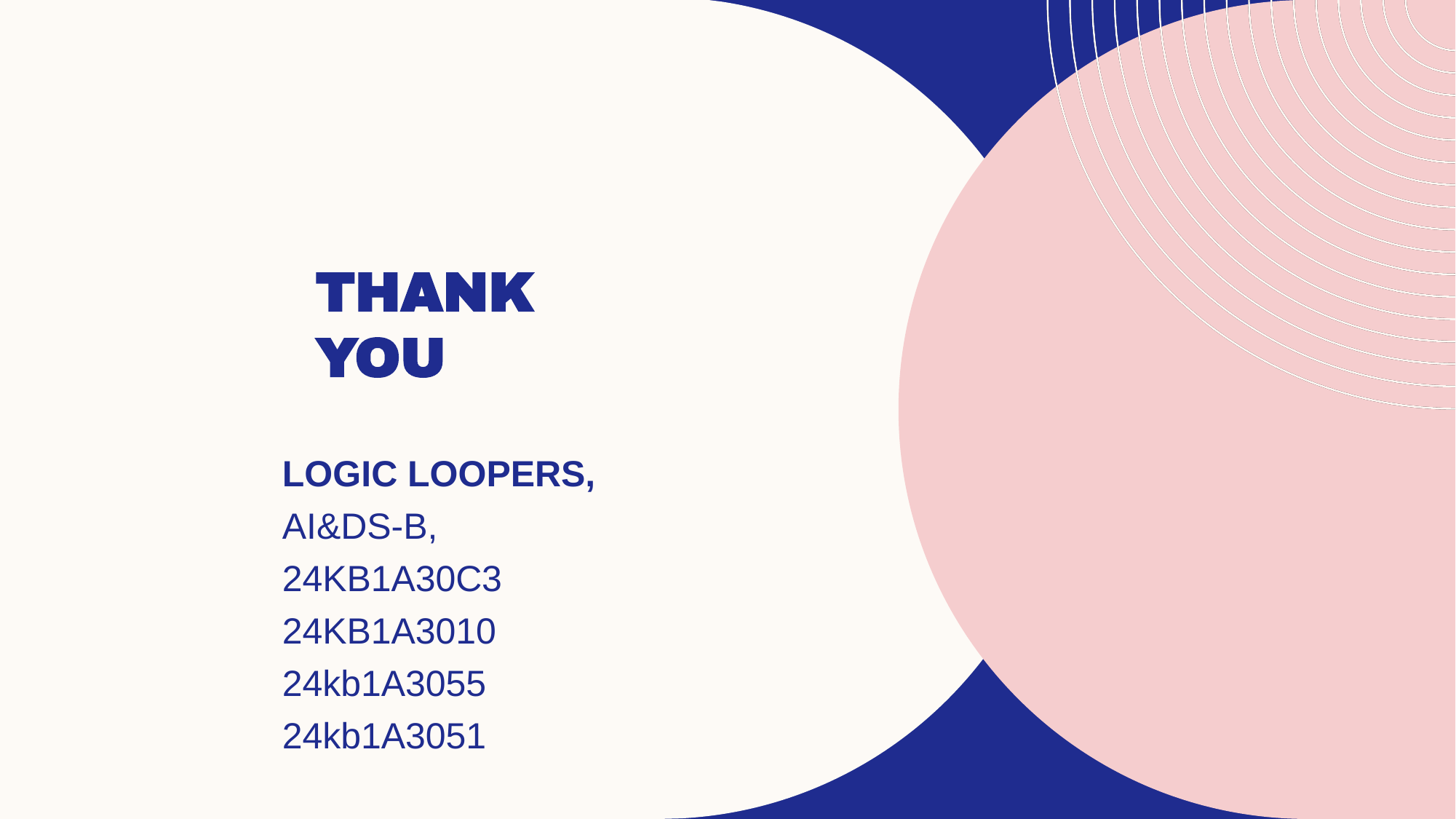

# Thank you

LOGIC LOOPERS,
AI&DS-B,
24KB1A30C3
24KB1A3010
24kb1A3055
24kb1A3051